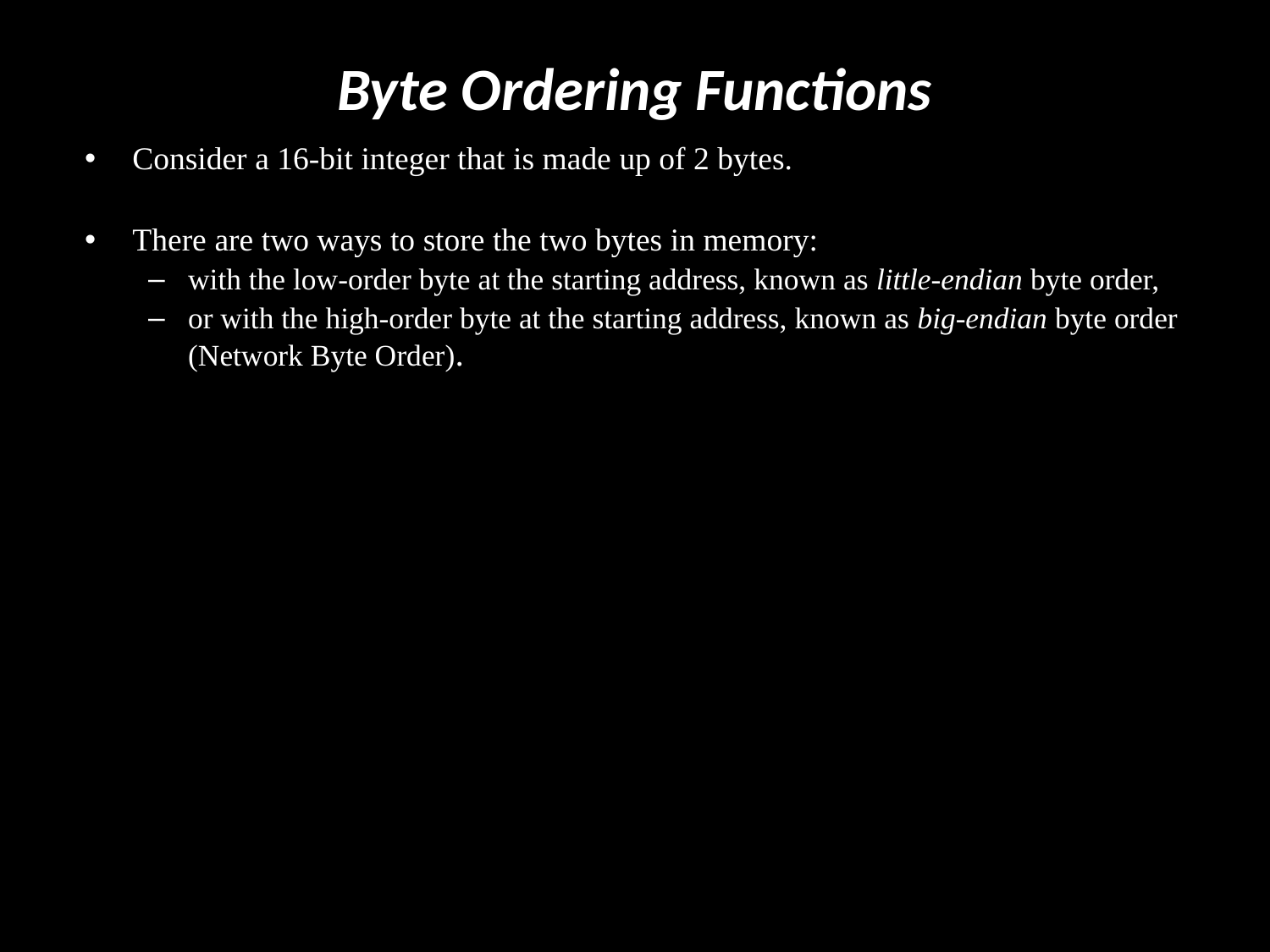

# Byte Ordering Functions
Consider a 16-bit integer that is made up of 2 bytes.

There are two ways to store the two bytes in memory:
with the low-order byte at the starting address, known as little-endian byte order,
or with the high-order byte at the starting address, known as big-endian byte order (Network Byte Order).